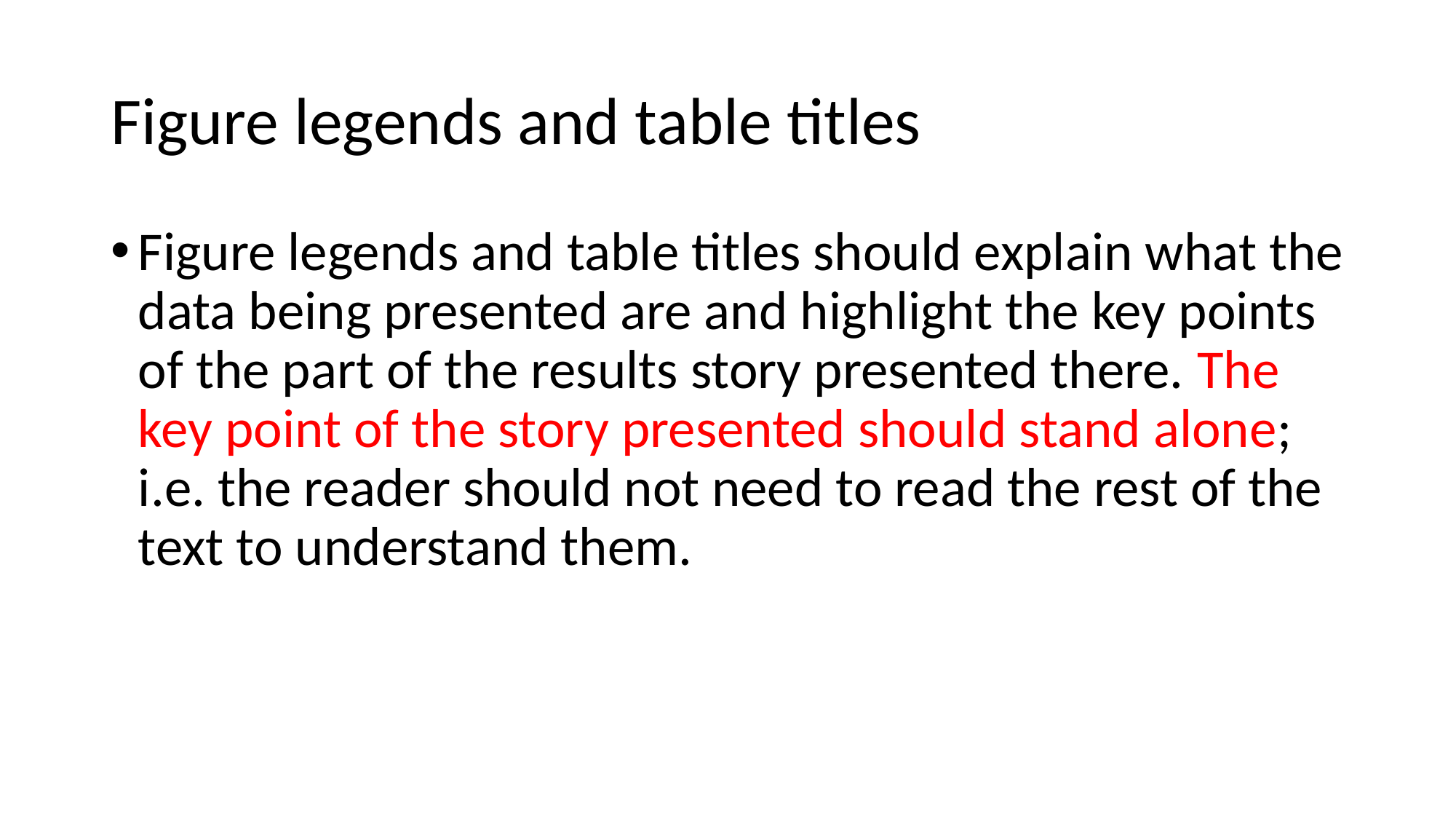

# Figure legends and table titles
Figure legends and table titles should explain what the data being presented are and highlight the key points of the part of the results story presented there. The key point of the story presented should stand alone; i.e. the reader should not need to read the rest of the text to understand them.